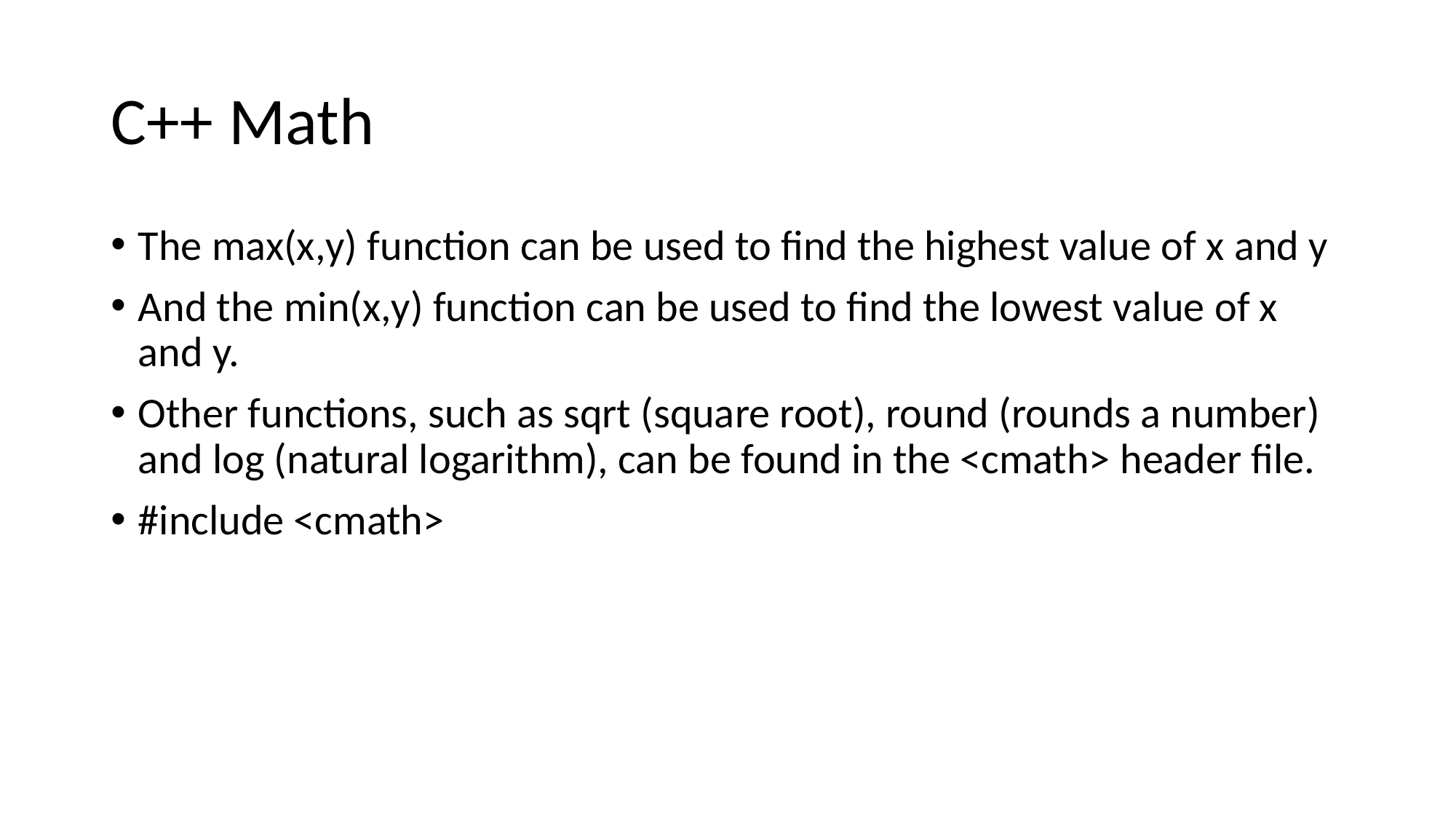

# C++ Math
The max(x,y) function can be used to find the highest value of x and y
And the min(x,y) function can be used to find the lowest value of x and y.
Other functions, such as sqrt (square root), round (rounds a number) and log (natural logarithm), can be found in the <cmath> header file.
#include <cmath>